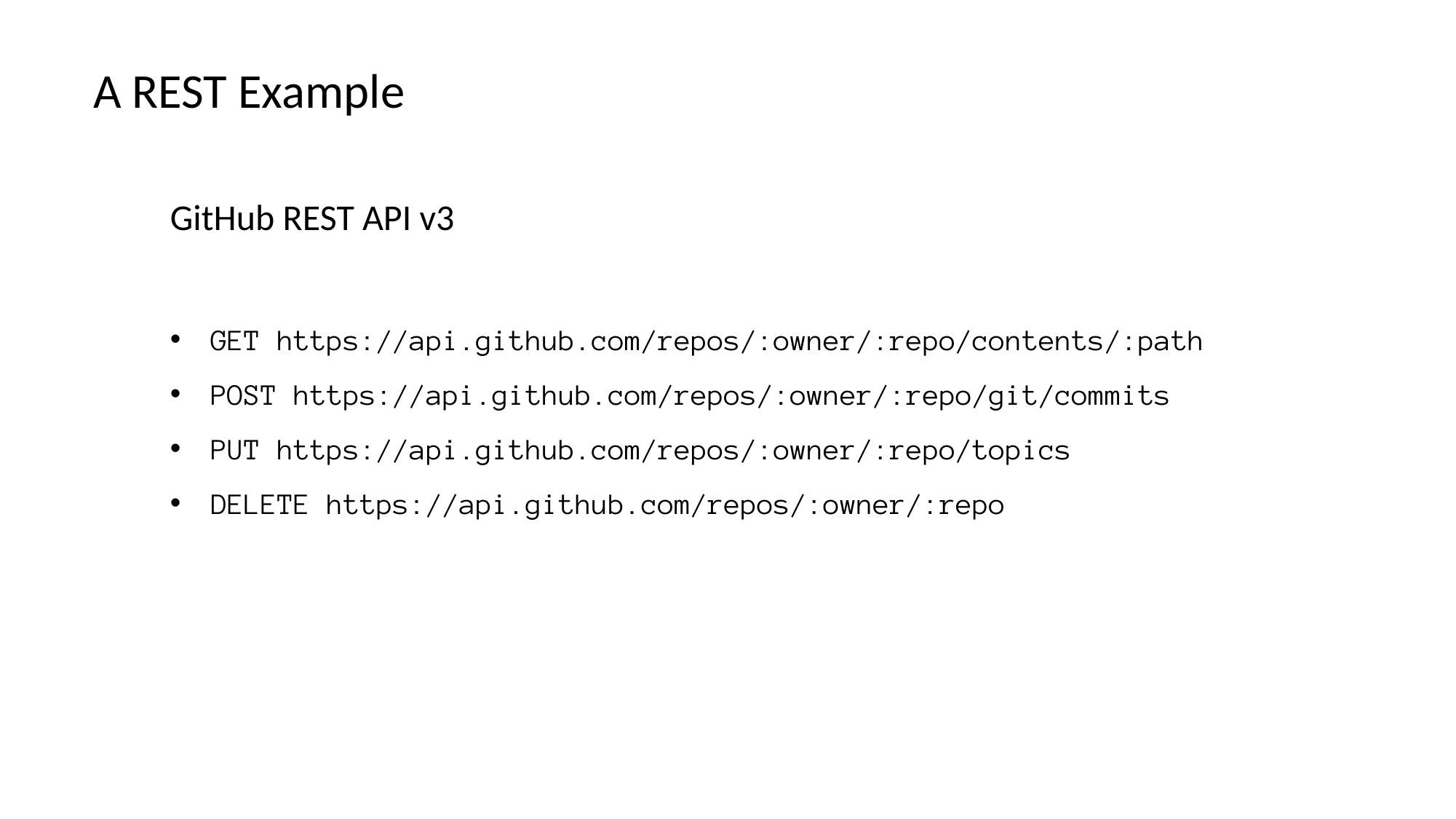

A REST Example
GitHub REST API v3
GET https://api.github.com/repos/:owner/:repo/contents/:path
POST https://api.github.com/repos/:owner/:repo/git/commits
PUT https://api.github.com/repos/:owner/:repo/topics
DELETE https://api.github.com/repos/:owner/:repo